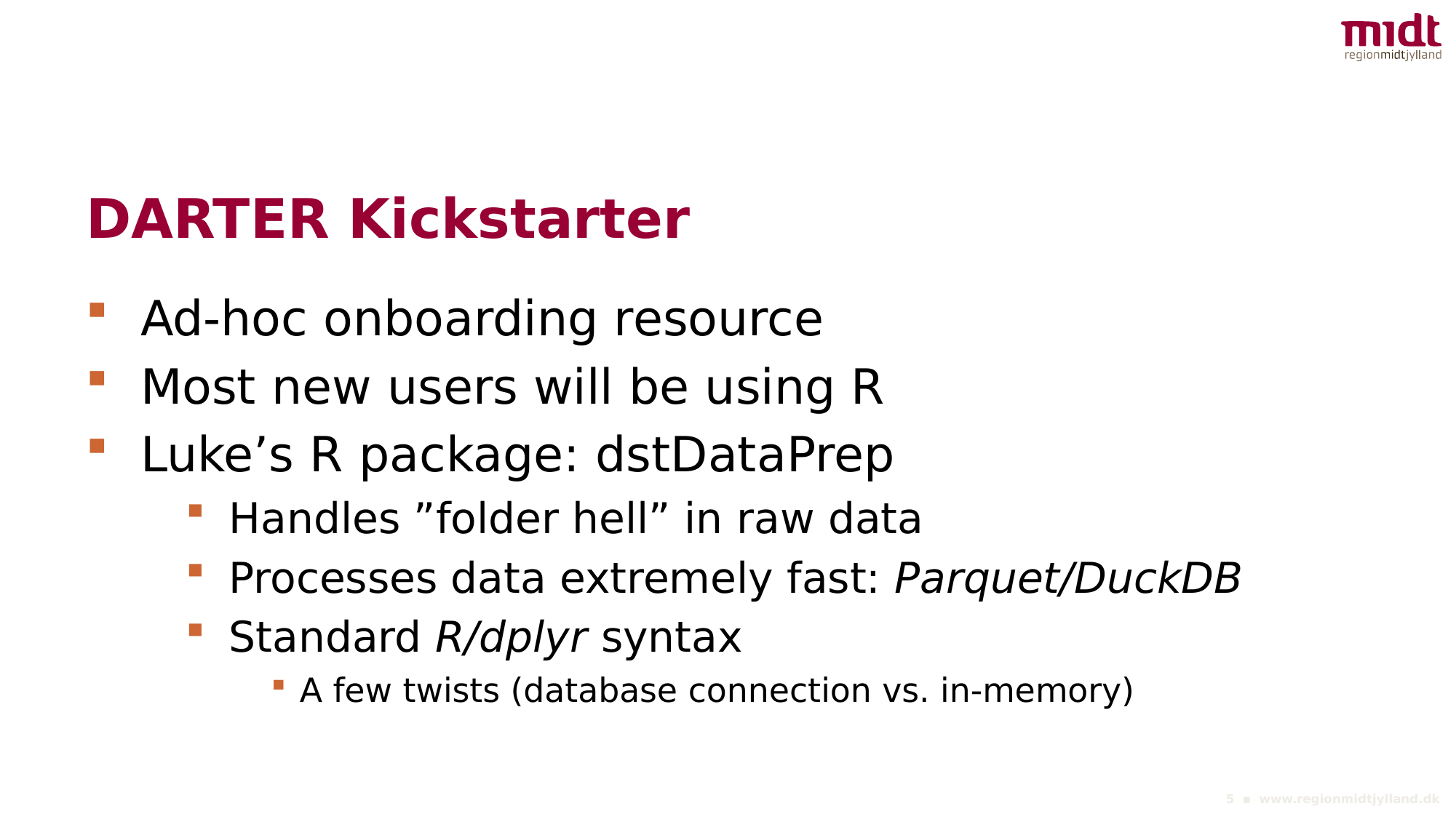

# DARTER Kickstarter
Ad-hoc onboarding resource
Most new users will be using R
Luke’s R package: dstDataPrep
Handles ”folder hell” in raw data
Processes data extremely fast: Parquet/DuckDB
Standard R/dplyr syntax
A few twists (database connection vs. in-memory)